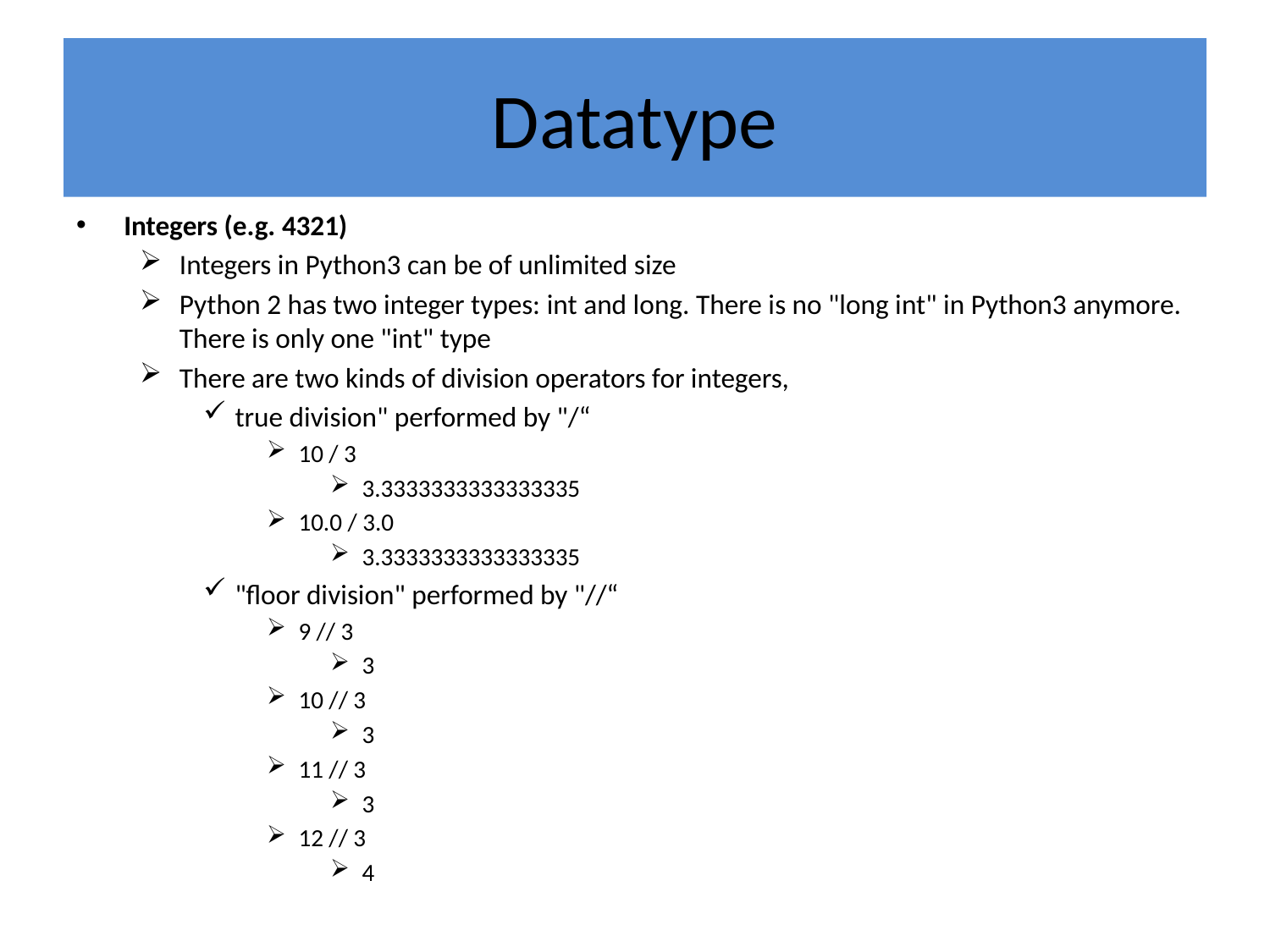

# Datatype
Integers (e.g. 4321)
Integers in Python3 can be of unlimited size
Python 2 has two integer types: int and long. There is no "long int" in Python3 anymore. There is only one "int" type
There are two kinds of division operators for integers,
true division" performed by "/“
10 / 3
3.3333333333333335
10.0 / 3.0
3.3333333333333335
"floor division" performed by "//“
9 // 3
3
10 // 3
3
11 // 3
3
12 // 3
4